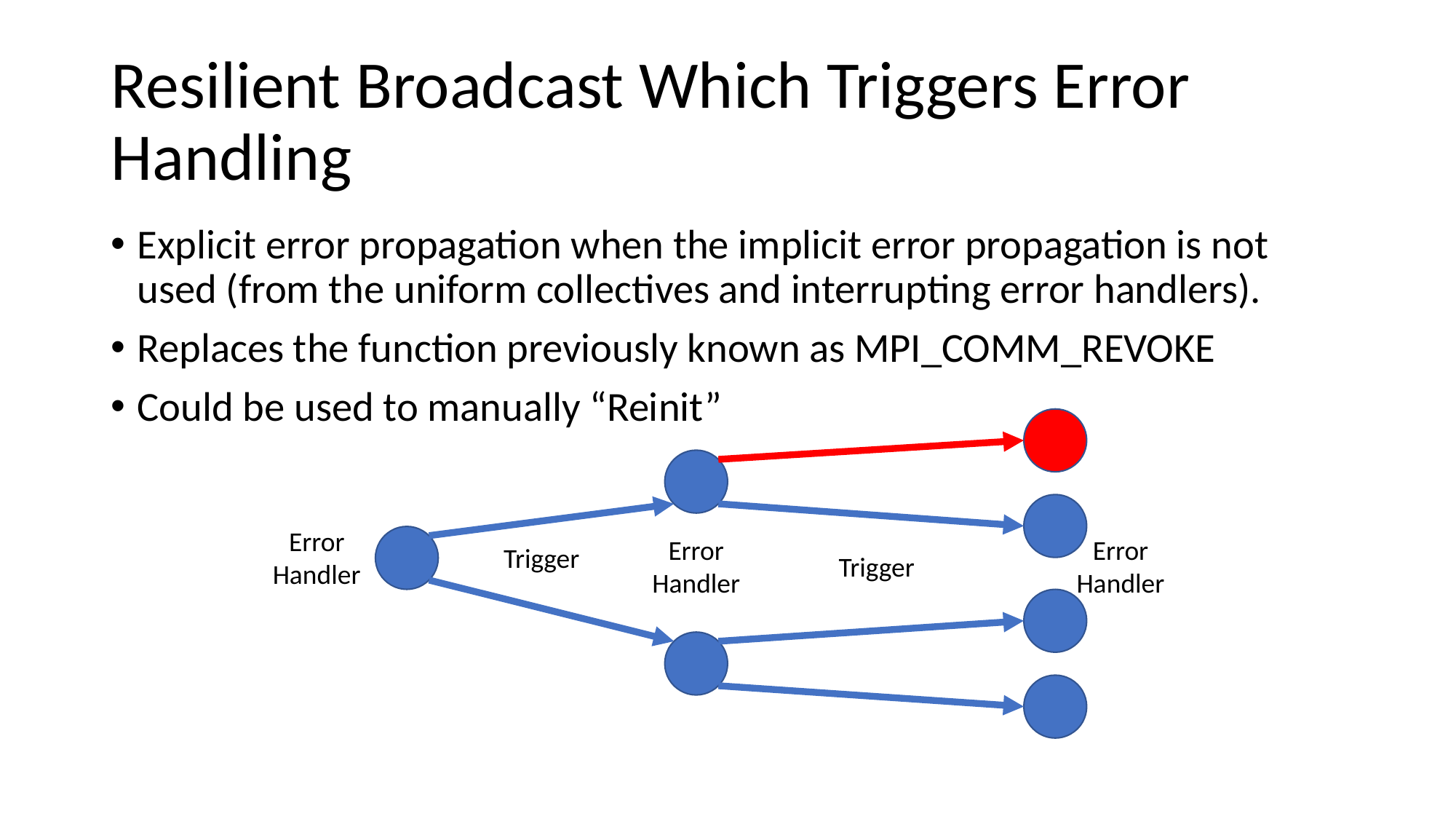

# Resilient Broadcast Which Triggers Error Handling
Explicit error propagation when the implicit error propagation is not used (from the uniform collectives and interrupting error handlers).
Replaces the function previously known as MPI_COMM_REVOKE
Could be used to manually “Reinit”

Error Handler

Error Handler
Error Handler
Trigger
Trigger